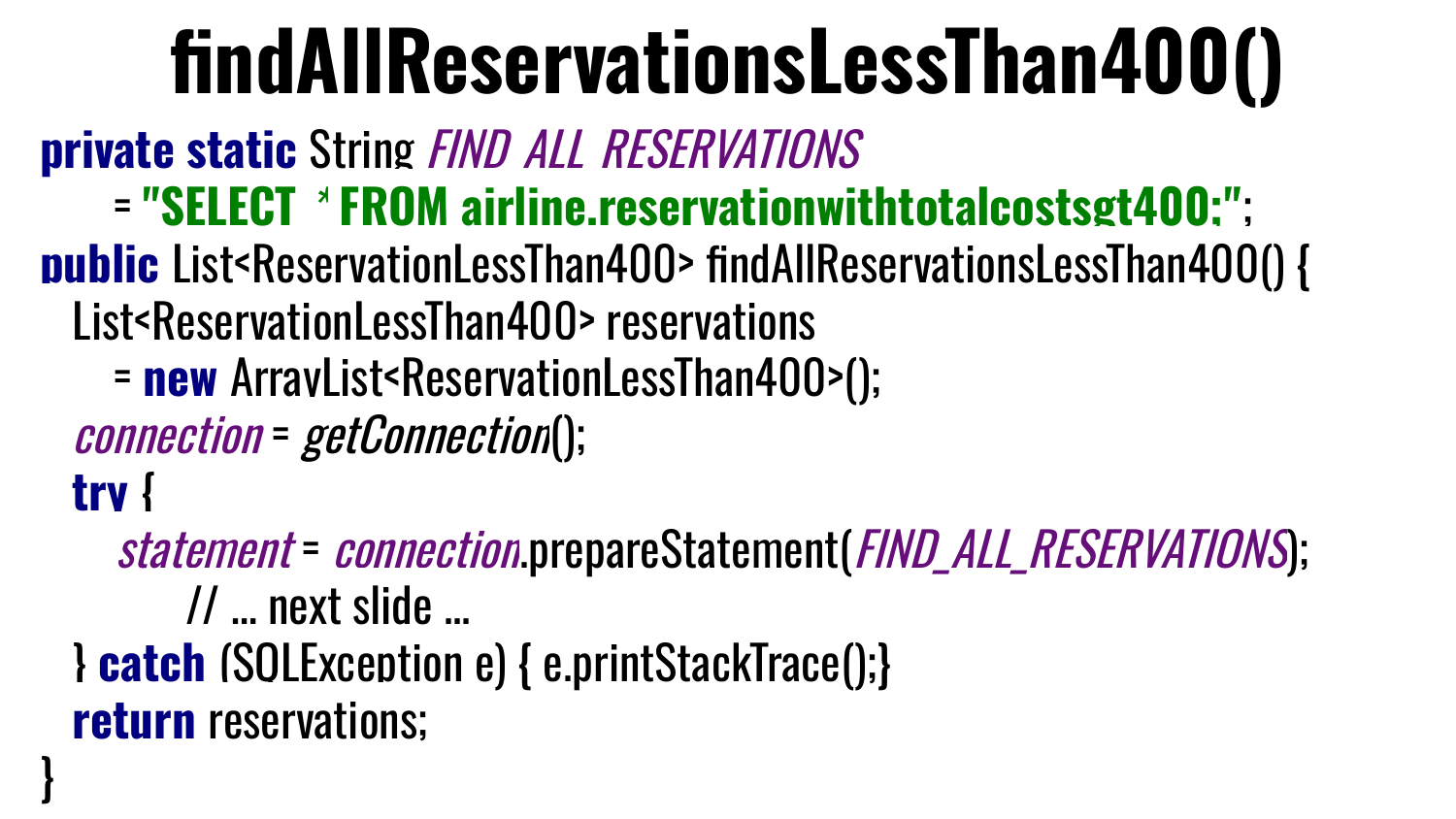

# findAllReservationsLessThan400()
private static String FIND_ALL_RESERVATIONS
= "SELECT * FROM airline.reservationwithtotalcostsgt400;";
public List<ReservationLessThan400> findAllReservationsLessThan400() {
   List<ReservationLessThan400> reservations
= new ArrayList<ReservationLessThan400>();
   connection = getConnection();
   try {
       statement = connection.prepareStatement(FIND_ALL_RESERVATIONS);
	// … next slide ...
   } catch (SQLException e) { e.printStackTrace();}
   return reservations;
}